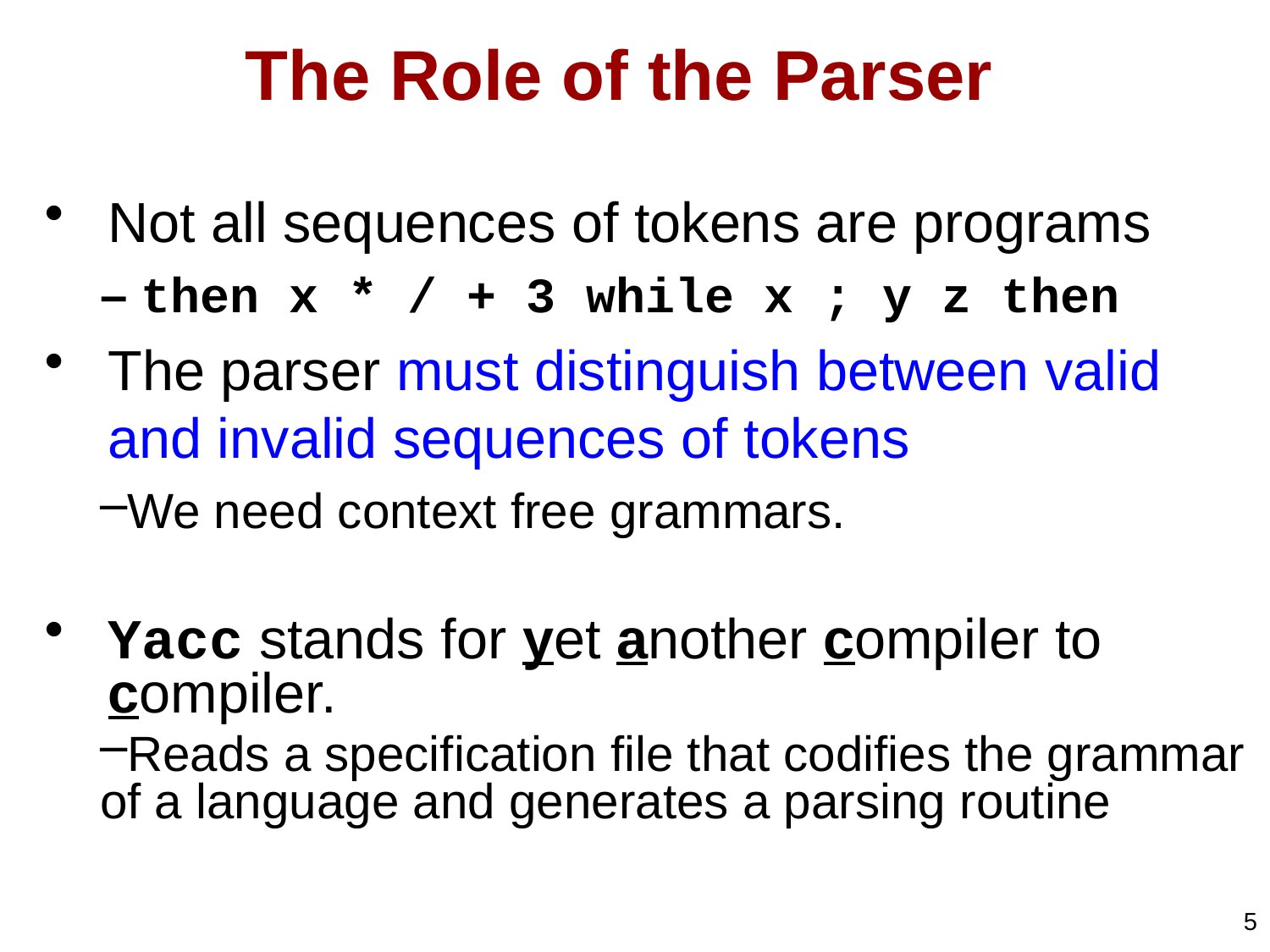

# The Role of the Parser
Not all sequences of tokens are programs
– then x * / + 3 while x ; y z then
The parser must distinguish between valid and invalid sequences of tokens
We need context free grammars.

Yacc stands for yet another compiler to compiler.
Reads a specification file that codifies the grammar of a language and generates a parsing routine
5